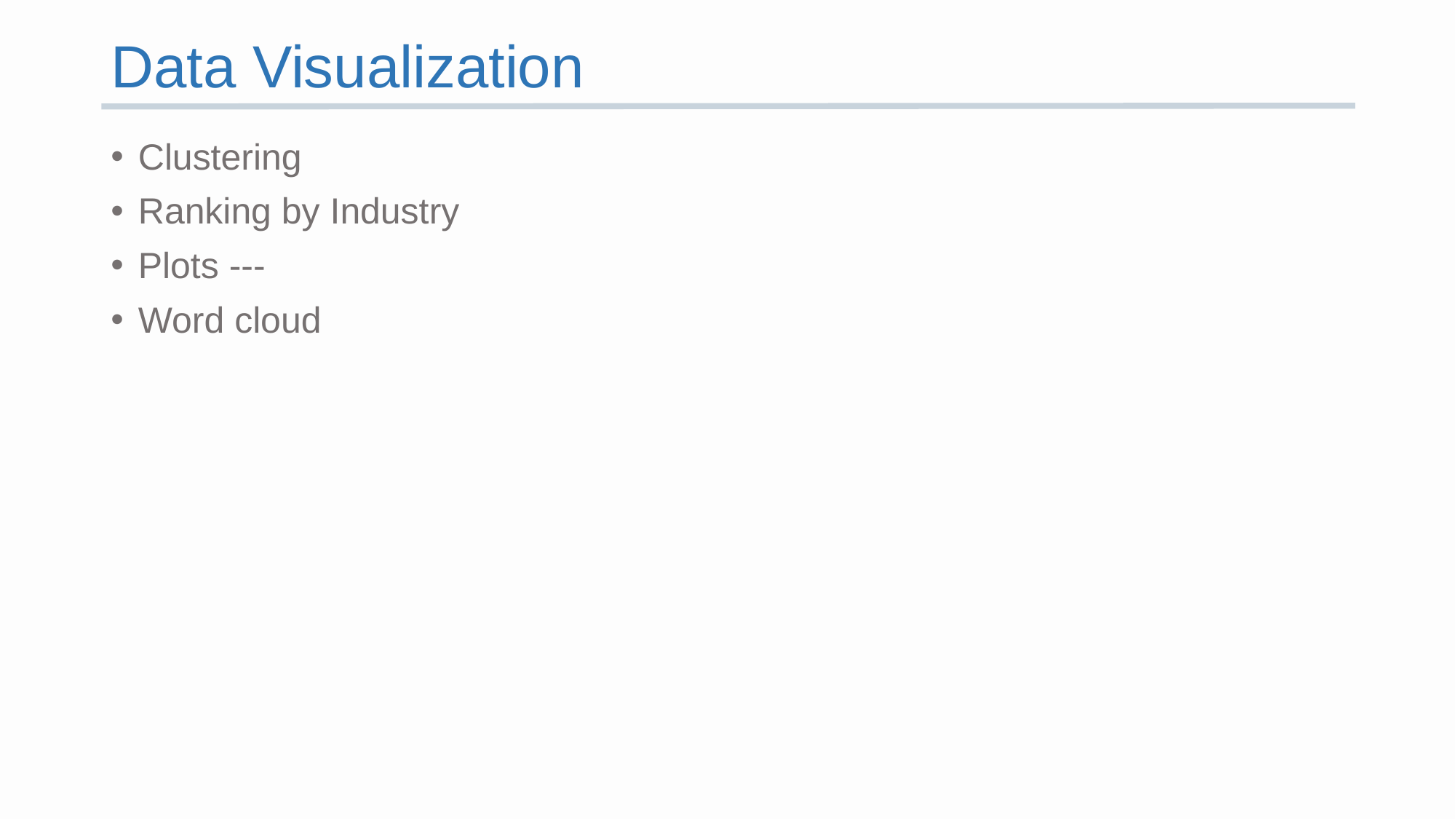

# Data Visualization
Clustering
Ranking by Industry
Plots ---
Word cloud